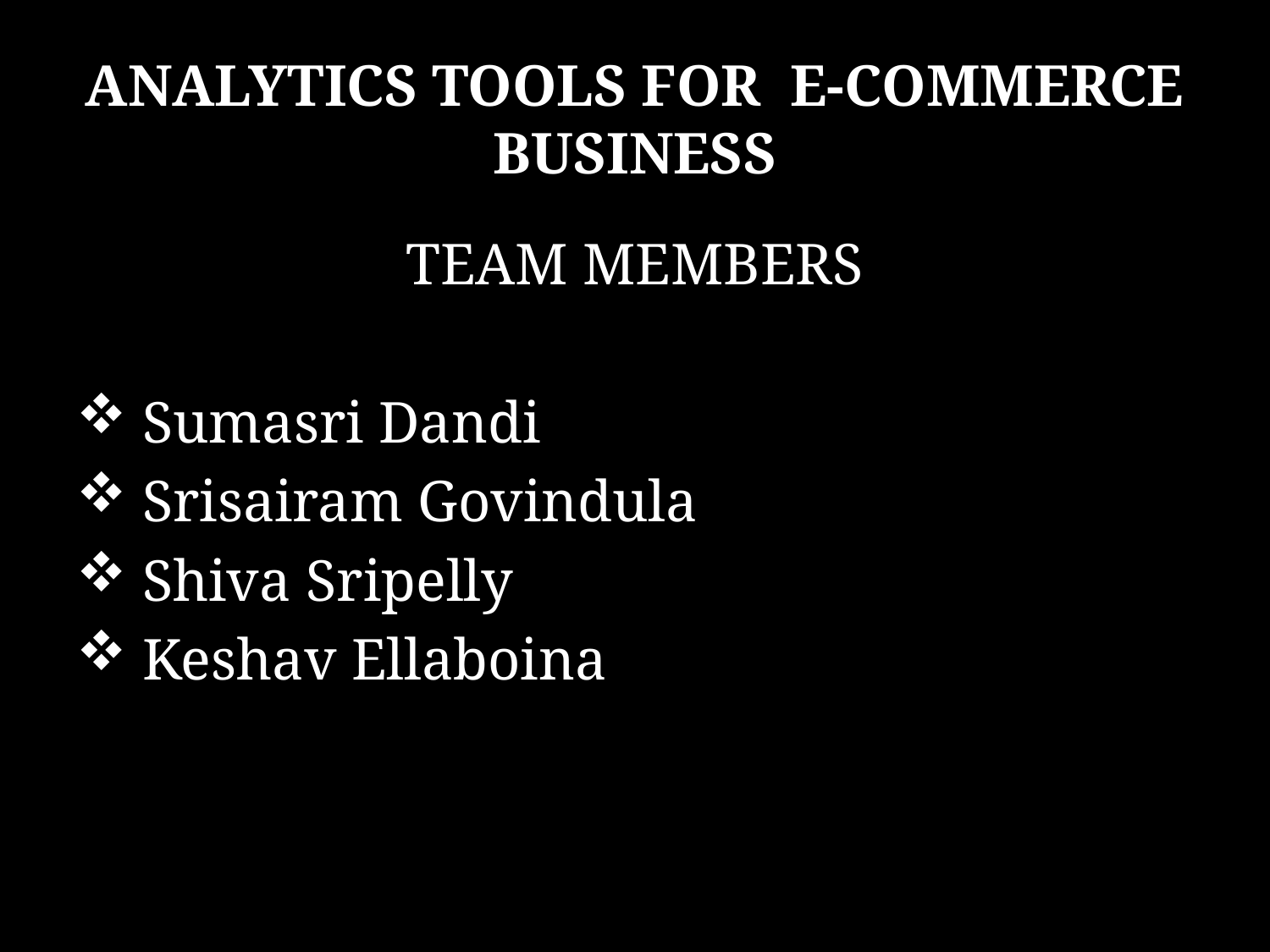

# ANALYTICS TOOLS FOR  E-COMMERCE BUSINESS
TEAM MEMBERS

 Sumasri Dandi
 Srisairam Govindula
 Shiva Sripelly
 Keshav Ellaboina